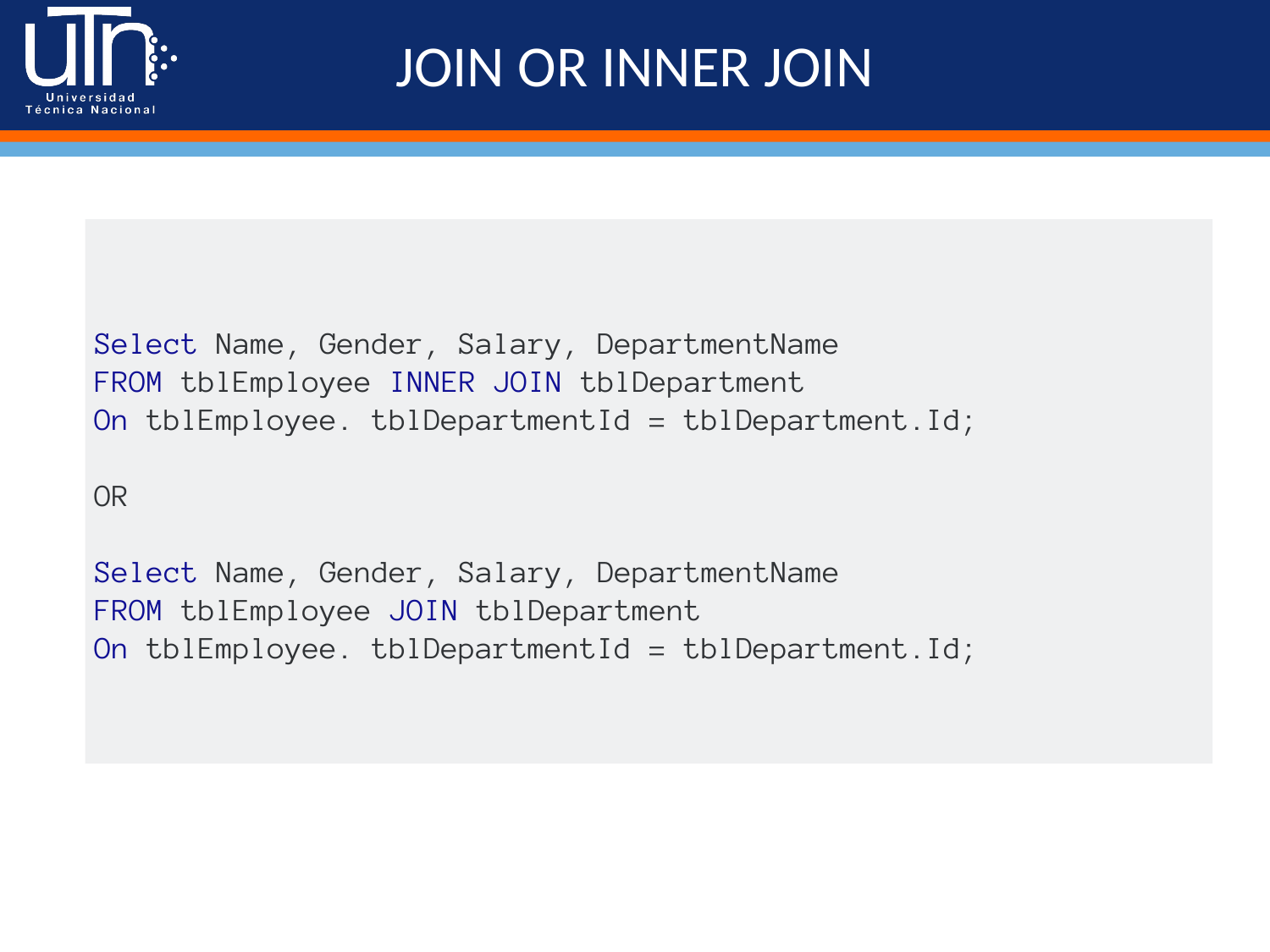

# JOIN OR INNER JOIN
Select Name, Gender, Salary, DepartmentName
FROM tblEmployee INNER JOIN tblDepartment
On tblEmployee. tblDepartmentId = tblDepartment.Id;

OR

Select Name, Gender, Salary, DepartmentName
FROM tblEmployee JOIN tblDepartment
On tblEmployee. tblDepartmentId = tblDepartment.Id;